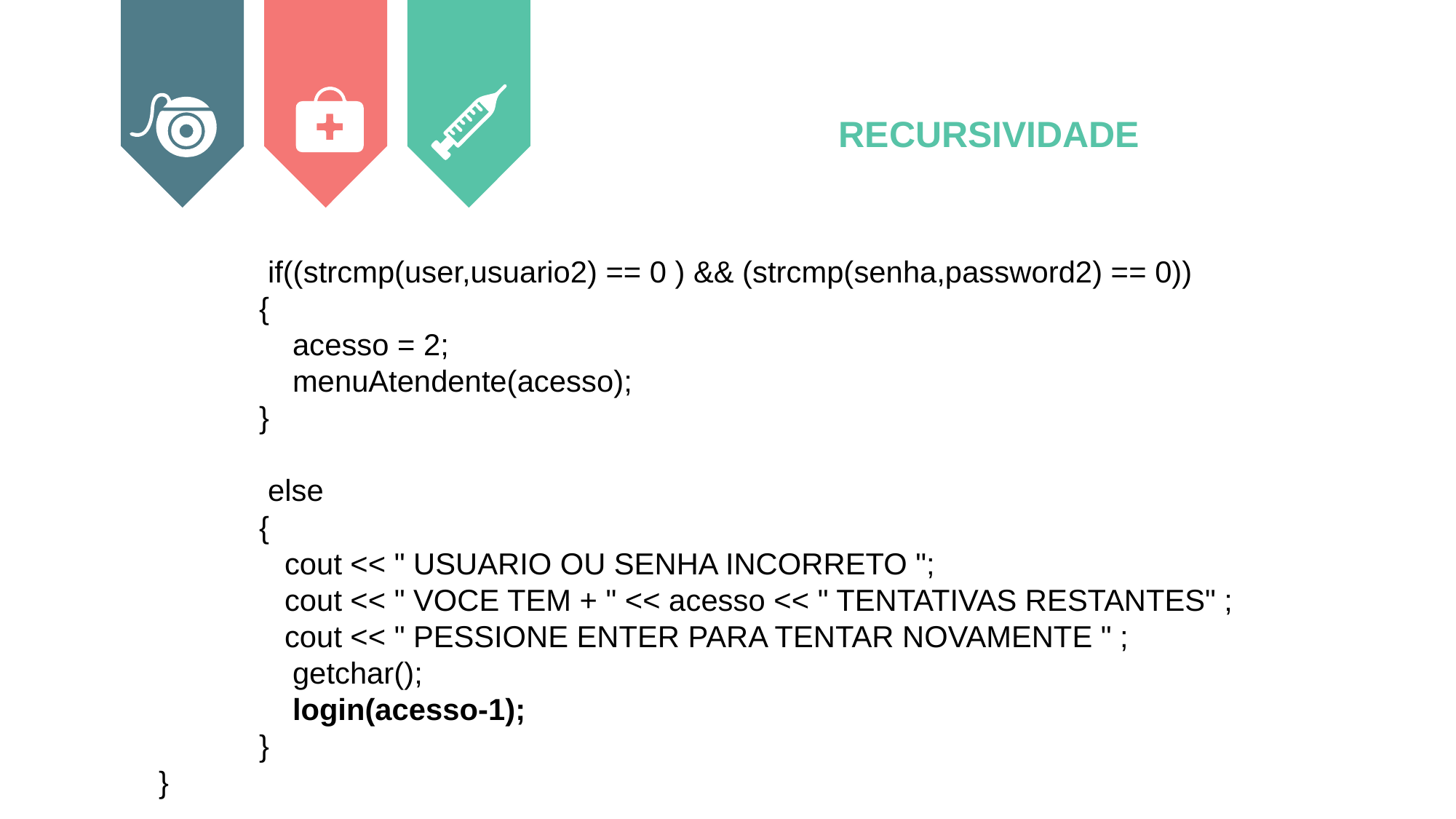

RECURSIVIDADE
	if((strcmp(user,usuario2) == 0 ) && (strcmp(senha,password2) == 0))
            {
                acesso = 2;
                menuAtendente(acesso);
            }

	else
            {
	  cout << " USUARIO OU SENHA INCORRETO ";
	  cout << " VOCE TEM + " << acesso << " TENTATIVAS RESTANTES" ;
	  cout << " PESSIONE ENTER PARA TENTAR NOVAMENTE " ;
                getchar();
                login(acesso-1);
            }
}